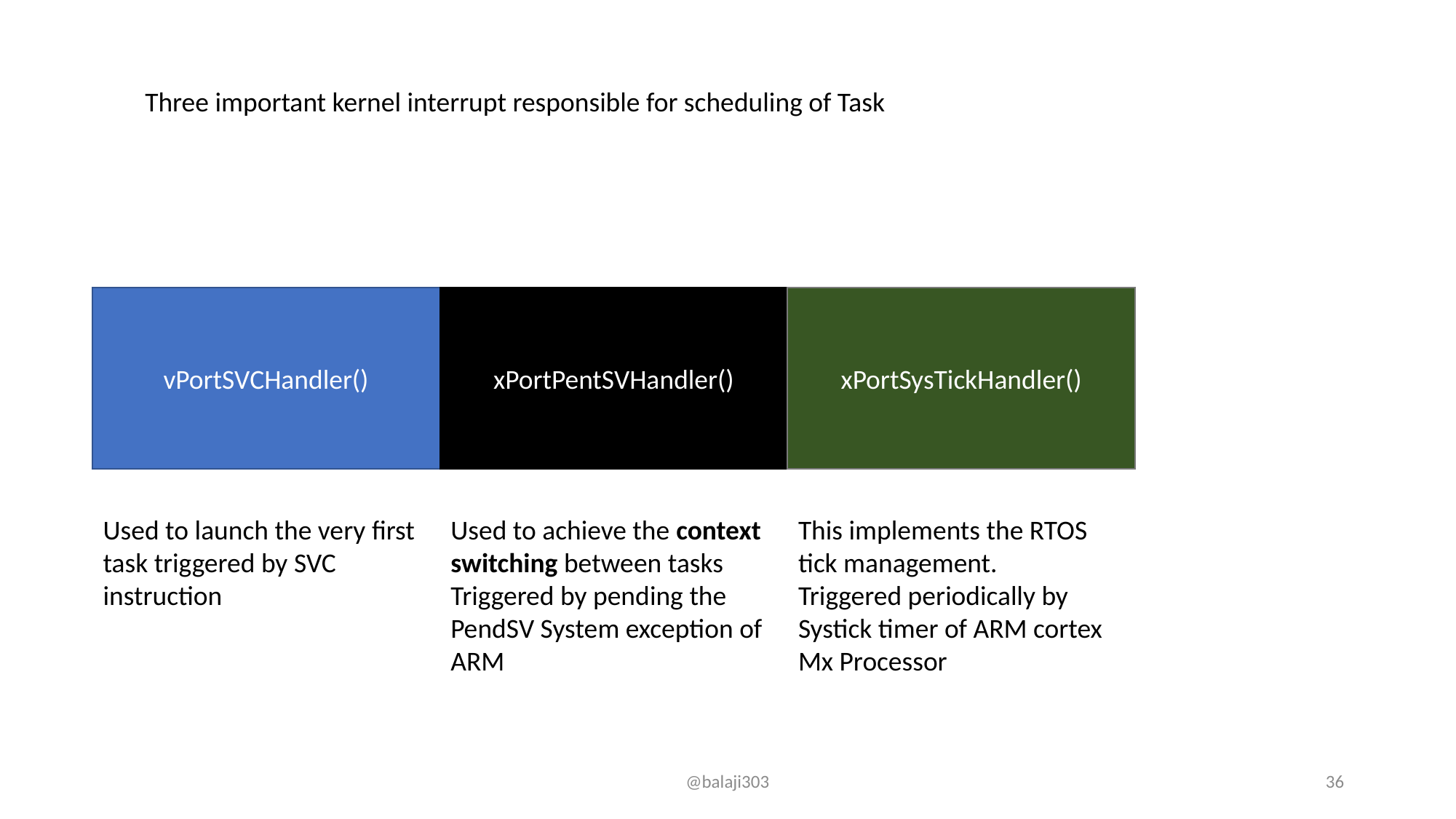

Three important kernel interrupt responsible for scheduling of Task
xPortSysTickHandler()
vPortSVCHandler()
xPortPentSVHandler()
Used to launch the very first task triggered by SVC instruction
Used to achieve the context switching between tasks Triggered by pending the PendSV System exception of ARM
This implements the RTOS tick management.
Triggered periodically by Systick timer of ARM cortex Mx Processor
@balaji303
36